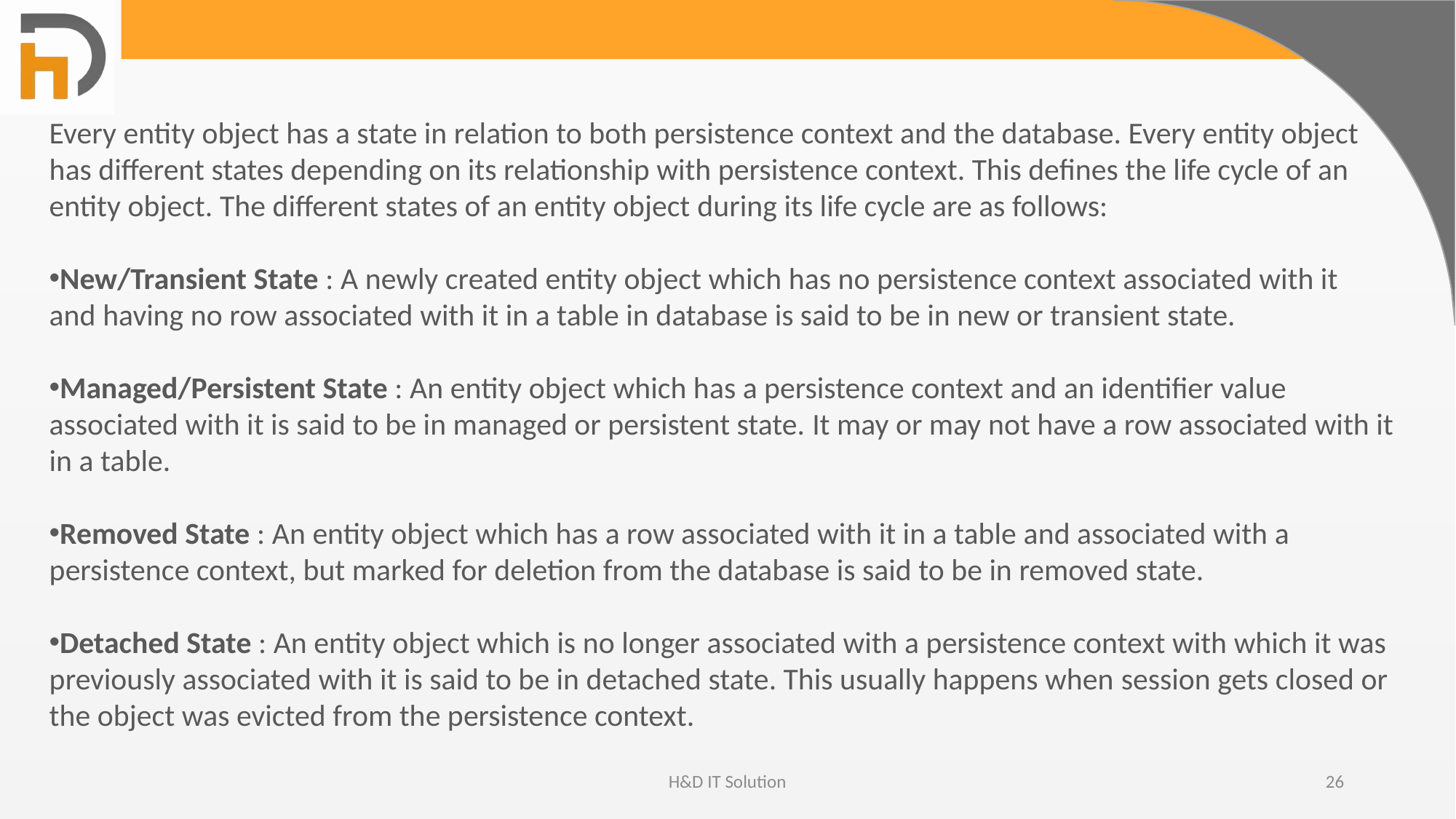

Every entity object has a state in relation to both persistence context and the database. Every entity object has different states depending on its relationship with persistence context. This defines the life cycle of an entity object. The different states of an entity object during its life cycle are as follows:

New/Transient State : A newly created entity object which has no persistence context associated with it and having no row associated with it in a table in database is said to be in new or transient state.

Managed/Persistent State : An entity object which has a persistence context and an identifier value associated with it is said to be in managed or persistent state. It may or may not have a row associated with it in a table.

Removed State : An entity object which has a row associated with it in a table and associated with a persistence context, but marked for deletion from the database is said to be in removed state.

Detached State : An entity object which is no longer associated with a persistence context with which it was previously associated with it is said to be in detached state. This usually happens when session gets closed or the object was evicted from the persistence context.
H&D IT Solution
26